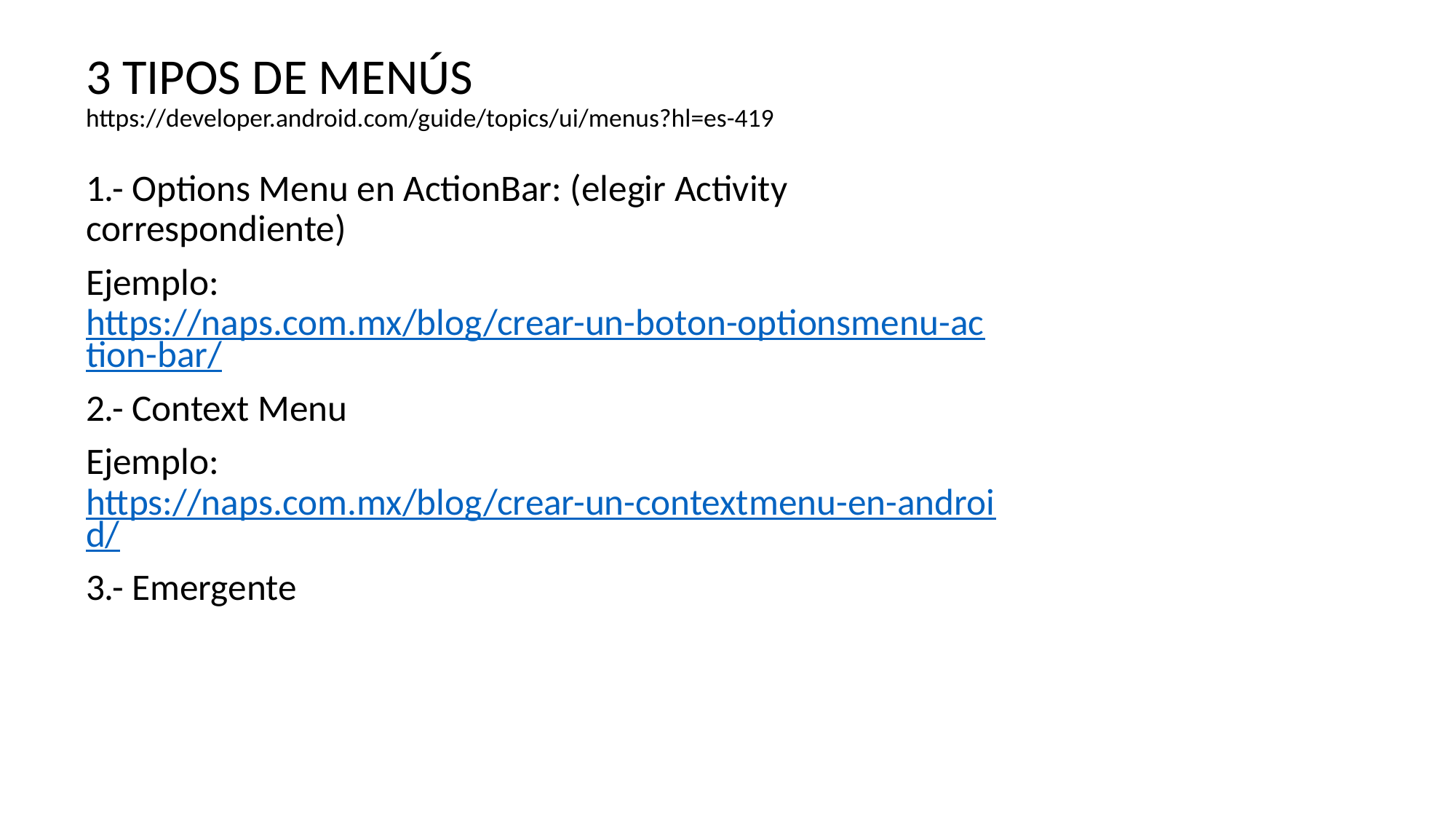

# 3 TIPOS DE MENÚS
https://developer.android.com/guide/topics/ui/menus?hl=es-419
1.- Options Menu en ActionBar: (elegir Activity correspondiente)
Ejemplo: https://naps.com.mx/blog/crear-un-boton-optionsmenu-action-bar/
2.- Context Menu
Ejemplo: https://naps.com.mx/blog/crear-un-contextmenu-en-android/
3.- Emergente